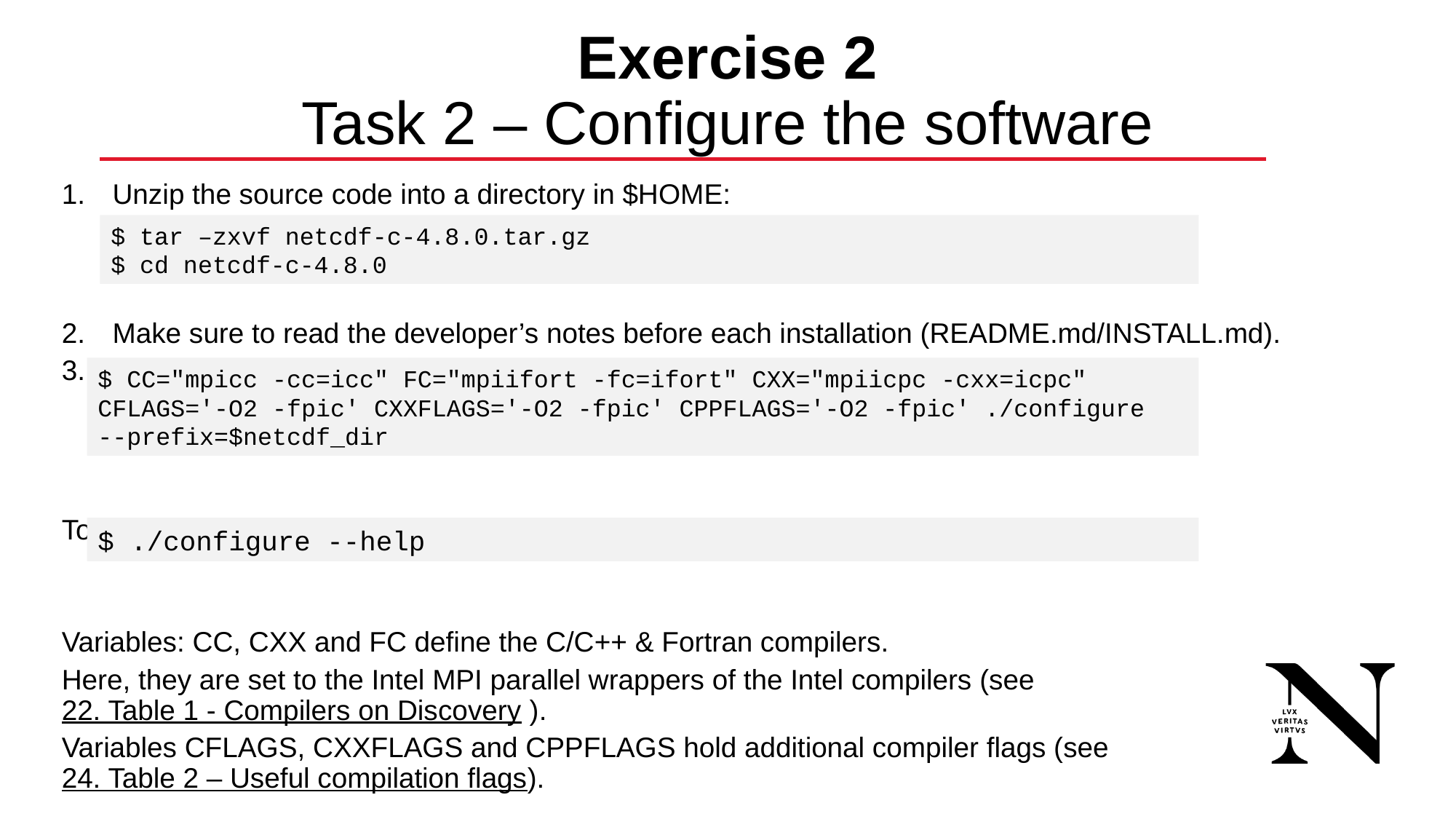

# Exercise 2 Task 2 – Configure the software
Unzip the source code into a directory in $HOME:

Make sure to read the developer’s notes before each installation (README.md/INSTALL.md).
Use the “configure” script to set up the compilation options:
To learn more about configure and compiler additional options:

Variables: CC, CXX and FC define the C/C++ & Fortran compilers.
Here, they are set to the Intel MPI parallel wrappers of the Intel compilers (see 22. Table 1 - Compilers on Discovery ).
Variables CFLAGS, CXXFLAGS and CPPFLAGS hold additional compiler flags (see 24. Table 2 – Useful compilation flags).
$ tar –zxvf netcdf-c-4.8.0.tar.gz
$ cd netcdf-c-4.8.0
$ CC="mpicc -cc=icc" FC="mpiifort -fc=ifort" CXX="mpiicpc -cxx=icpc" CFLAGS='-O2 -fpic' CXXFLAGS='-O2 -fpic' CPPFLAGS='-O2 -fpic' ./configure --prefix=$netcdf_dir
$ ./configure --help